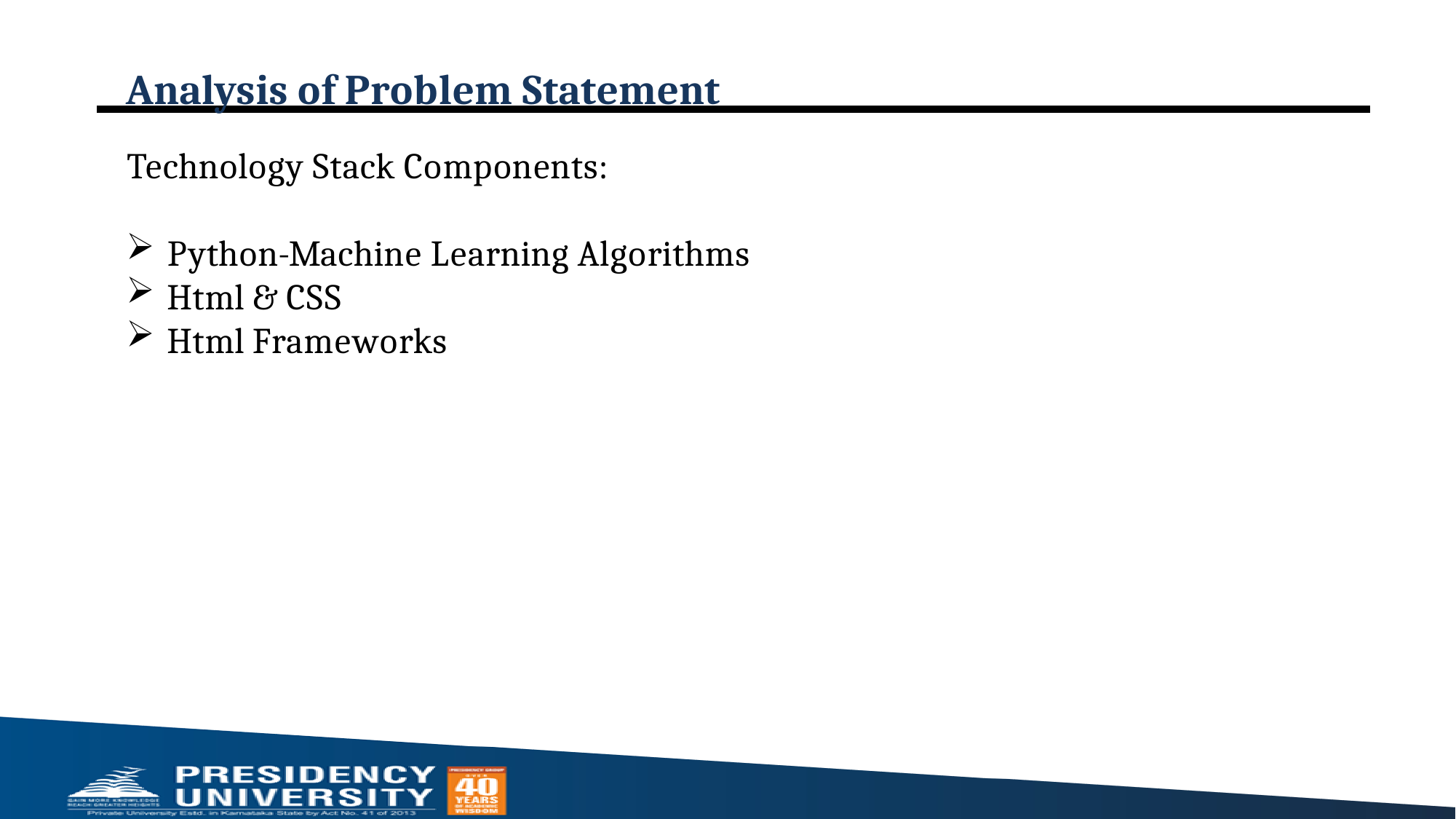

# Analysis of Problem Statement
Technology Stack Components:

Python-Machine Learning Algorithms
Html & CSS
Html Frameworks